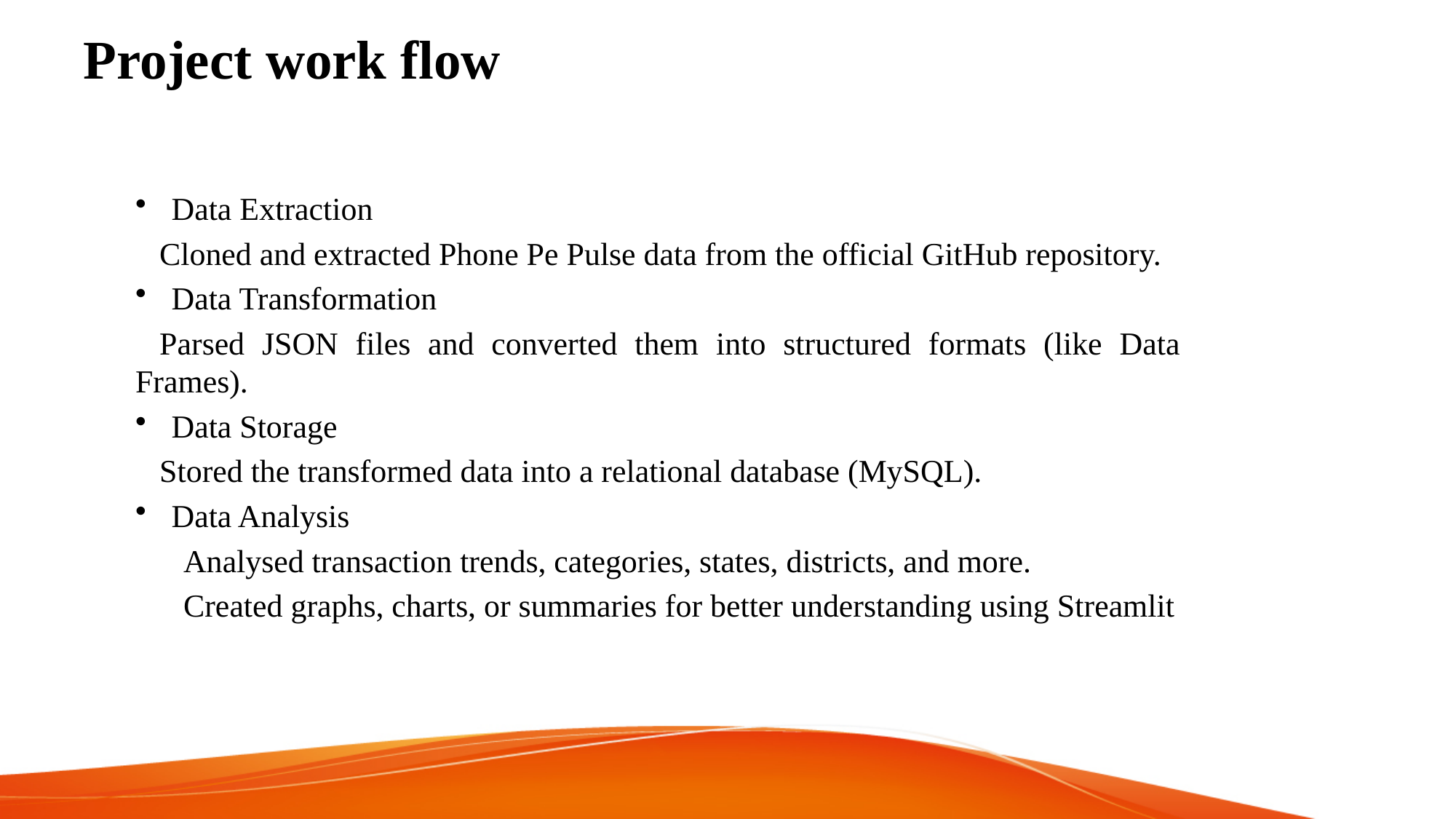

# Project work flow
Data Extraction
	Cloned and extracted Phone Pe Pulse data from the official GitHub repository.
Data Transformation
	Parsed JSON files and converted them into structured formats (like Data Frames).
Data Storage
	Stored the transformed data into a relational database (MySQL).
Data Analysis
Analysed transaction trends, categories, states, districts, and more.
Created graphs, charts, or summaries for better understanding using Streamlit